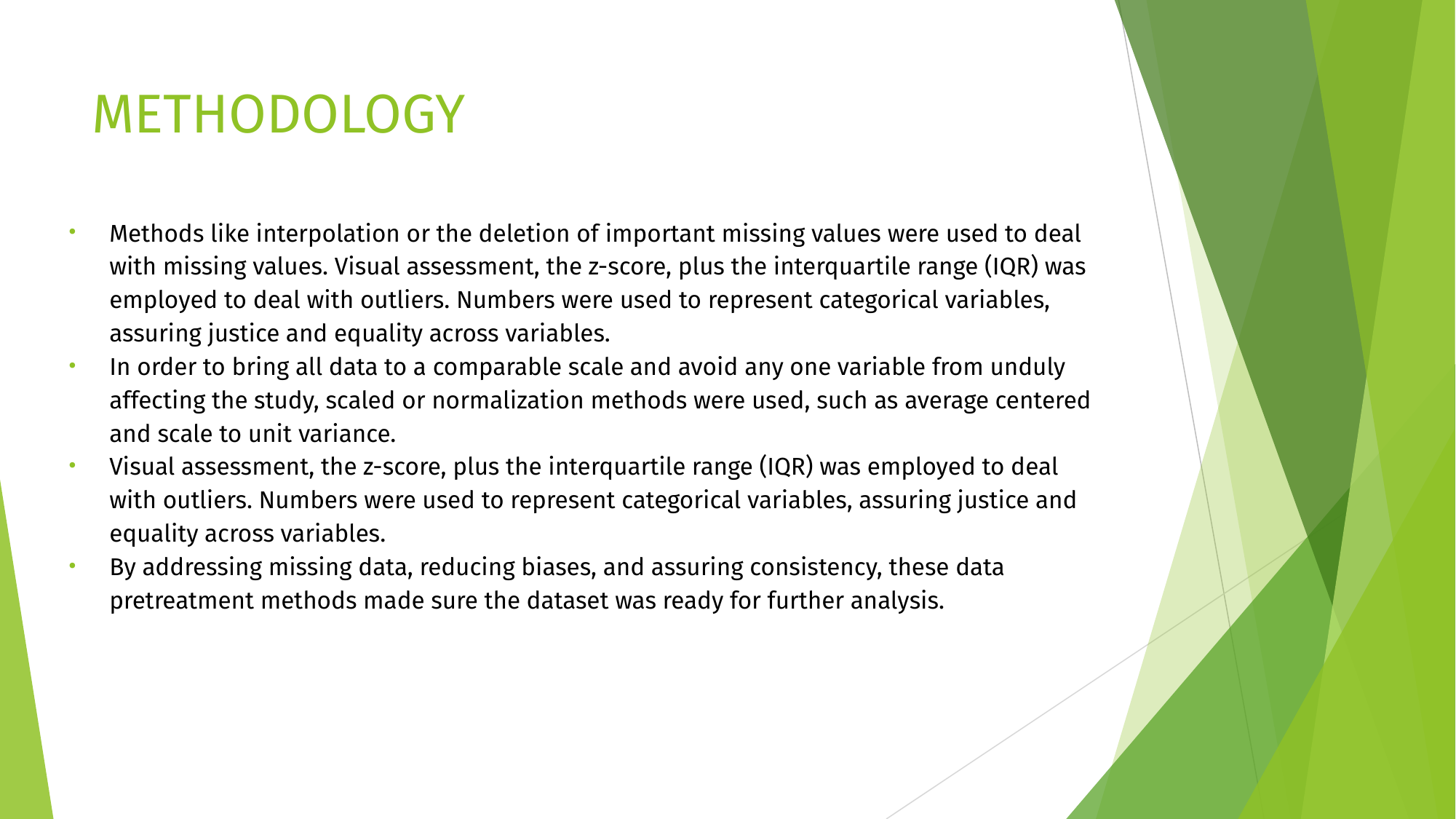

# METHODOLOGY
Methods like interpolation or the deletion of important missing values were used to deal with missing values. Visual assessment, the z-score, plus the interquartile range (IQR) was employed to deal with outliers. Numbers were used to represent categorical variables, assuring justice and equality across variables.
In order to bring all data to a comparable scale and avoid any one variable from unduly affecting the study, scaled or normalization methods were used, such as average centered and scale to unit variance.
Visual assessment, the z-score, plus the interquartile range (IQR) was employed to deal with outliers. Numbers were used to represent categorical variables, assuring justice and equality across variables.
By addressing missing data, reducing biases, and assuring consistency, these data pretreatment methods made sure the dataset was ready for further analysis.